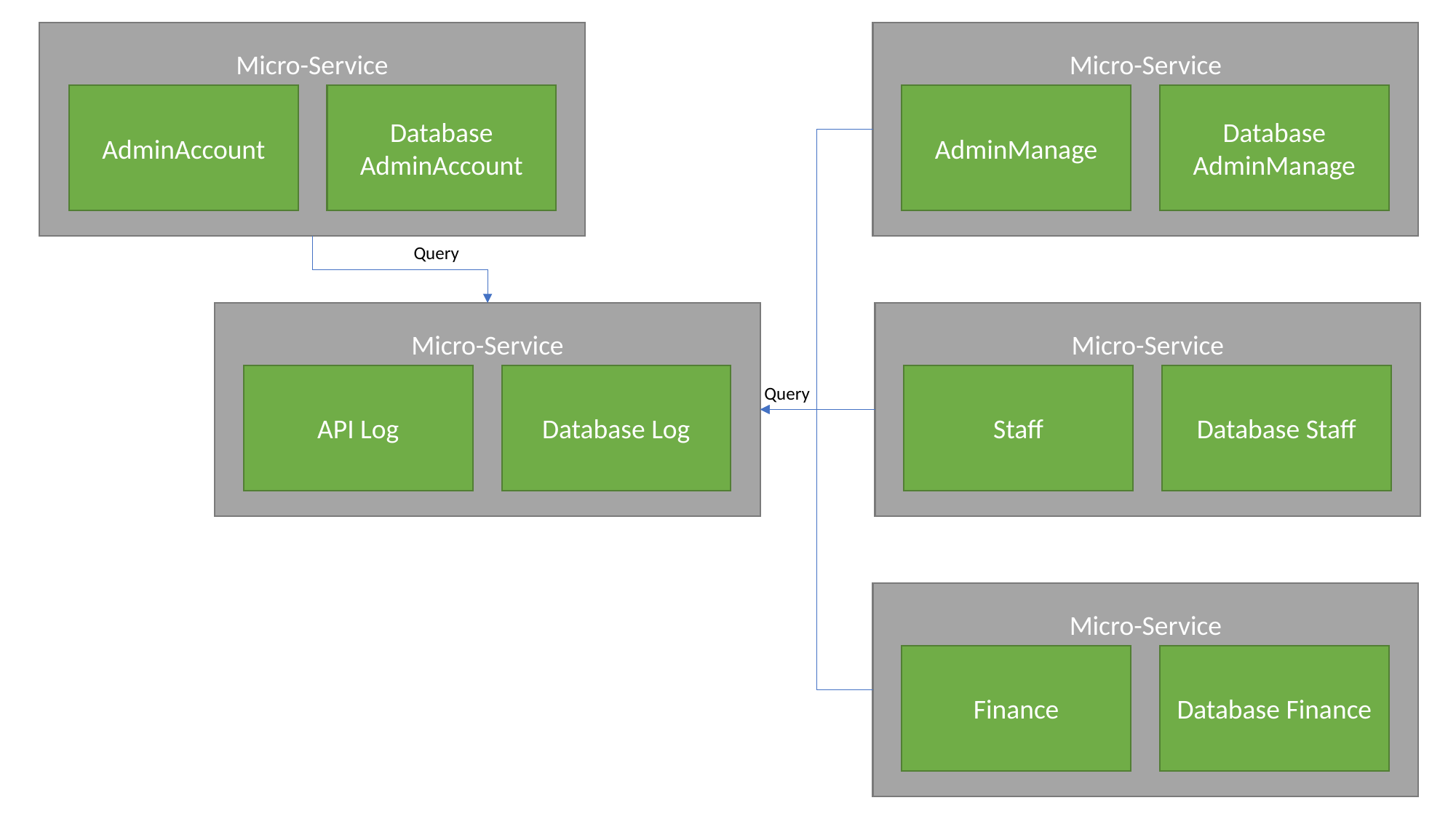

Micro-Service

Micro-Service

AdminAccount
AdminManage
Database AdminAccount
Database AdminManage
Query
Micro-Service

Micro-Service

API Log
Database Log
Database LogAdmin
Staff
Database Staff
Query
Micro-Service

Finance
Database Finance